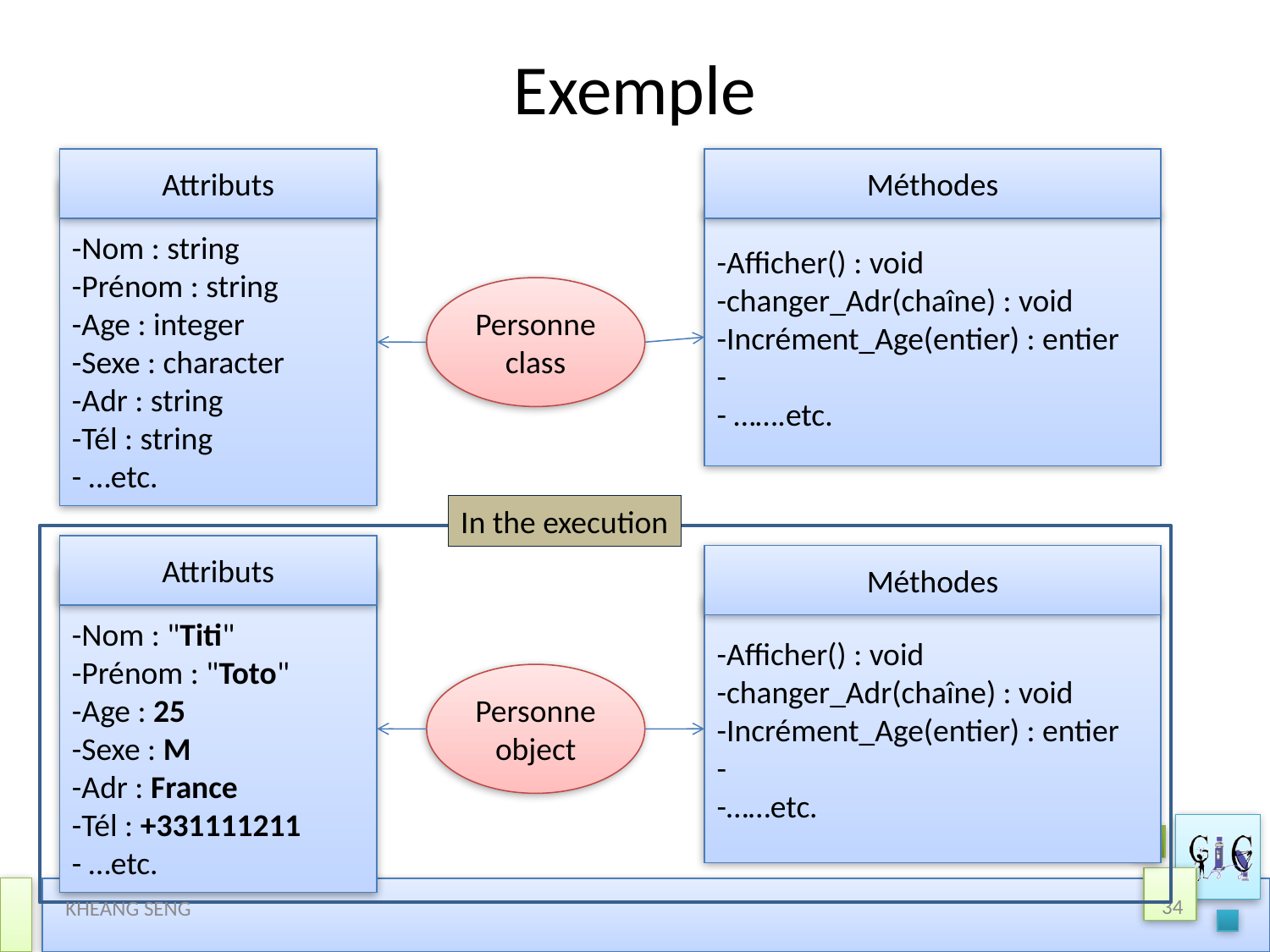

# Exemple
Attributs
Méthodes

-
-
-Nom : string
-Prénom : string
-Age : integer
-Sexe : character
-Adr : string
-Tél : string
- …etc.

-Afficher() : void
-changer_Adr(chaîne) : void
-Incrément_Age(entier) : entier
-
- …….etc.
Personne class
In the execution

Attributs
Méthodes
-
-
-Nom : "Titi"
-Prénom : "Toto"
-Age : 25
-Sexe : M
-Adr : France
-Tél : +331111211
- …etc.

-Afficher() : void
-changer_Adr(chaîne) : void
-Incrément_Age(entier) : entier
-
-……etc.
Personne object
34
KHEANG SENG